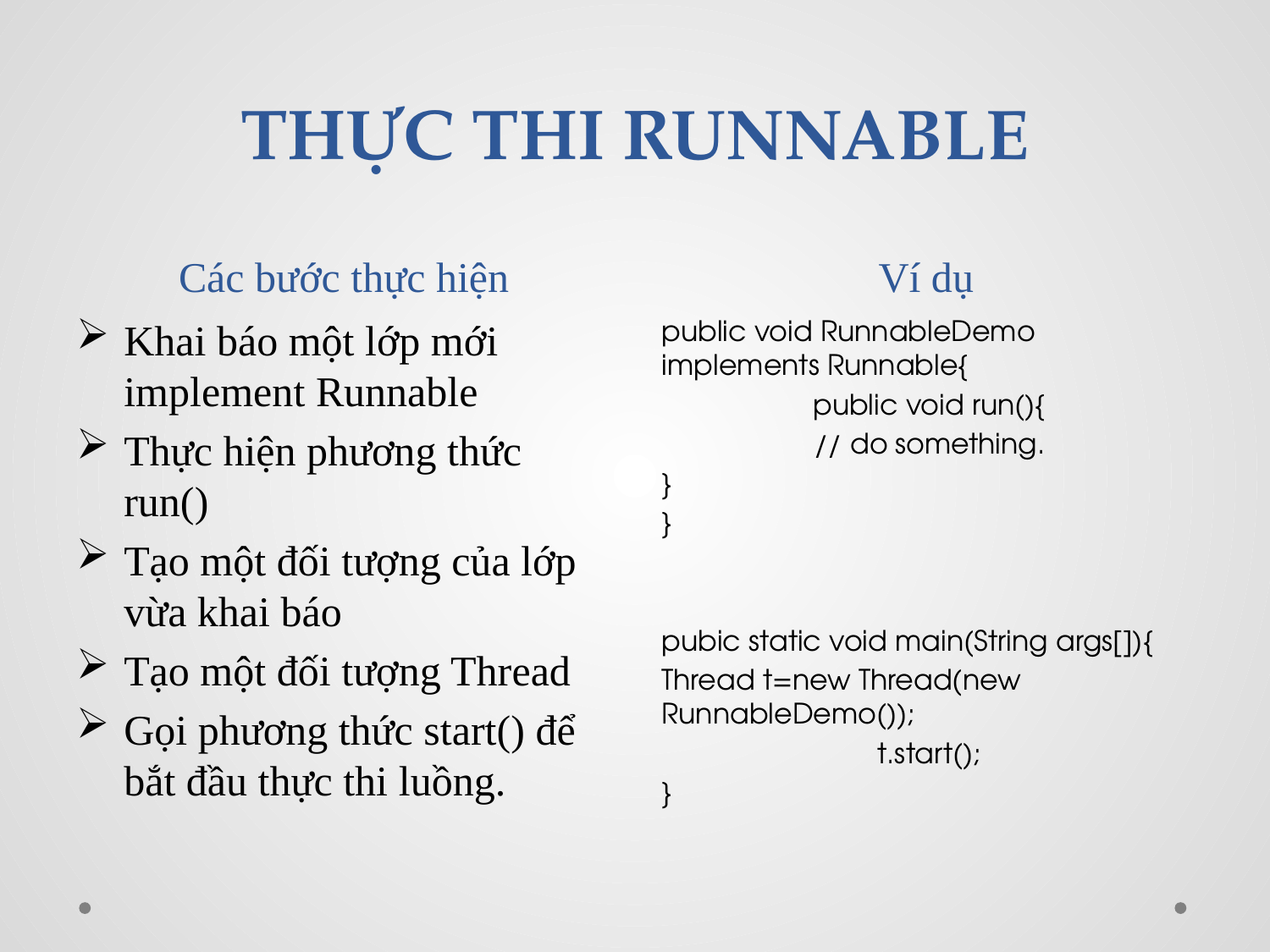

# THỰC THI RUNNABLE
Các bước thực hiện
Ví dụ
Khai báo một lớp mới implement Runnable
Thực hiện phương thức run()
Tạo một đối tượng của lớp vừa khai báo
Tạo một đối tượng Thread
Gọi phương thức start() để bắt đầu thực thi luồng.
public void RunnableDemo implements Runnable{
public void run(){
// do something.
}
}

pubic static void main(String args[]){
Thread t=new Thread(new RunnableDemo());
t.start();
}